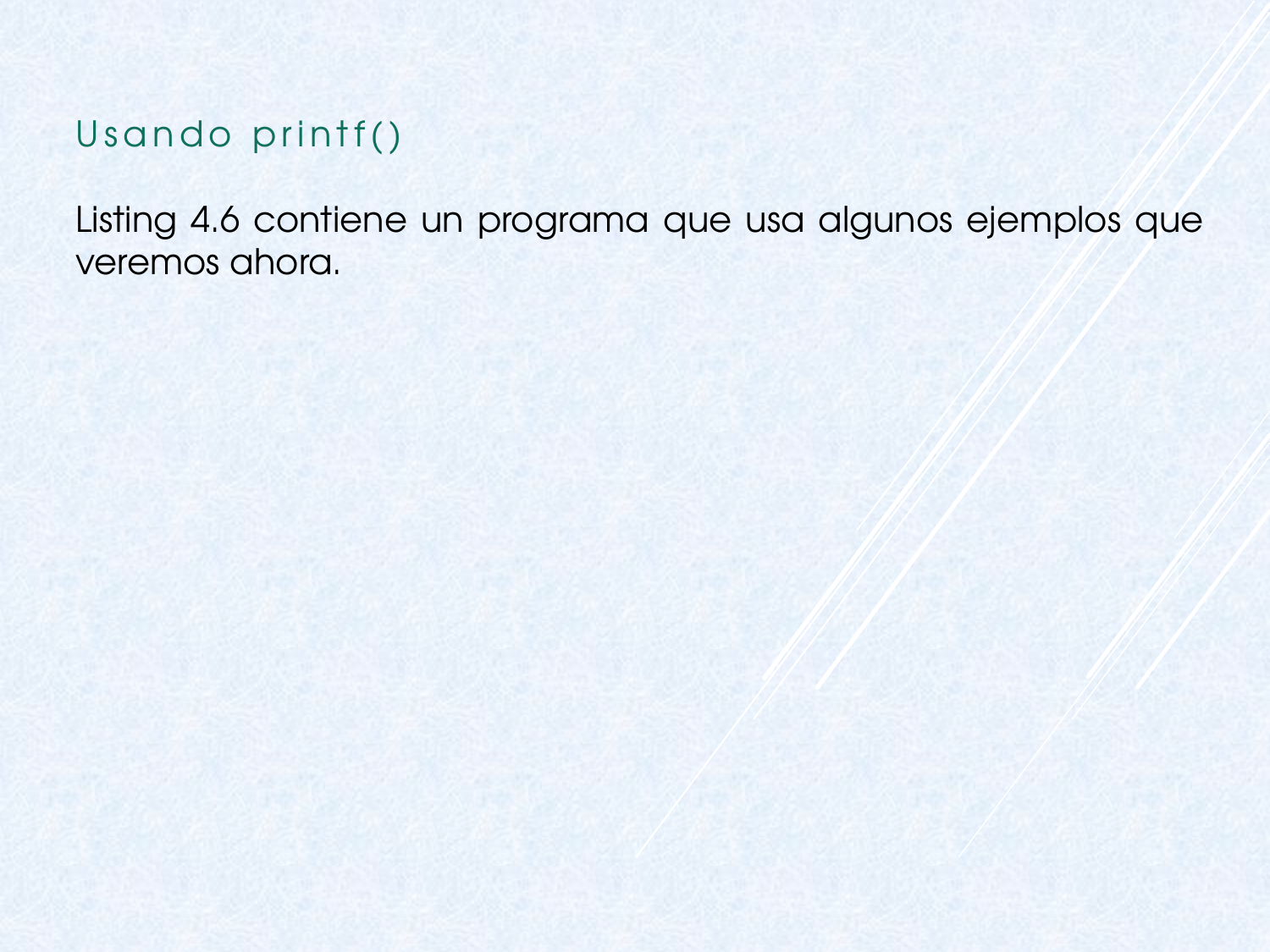

Usando printf()

Listing 4.6 contiene un programa que usa algunos ejemplos que veremos ahora.